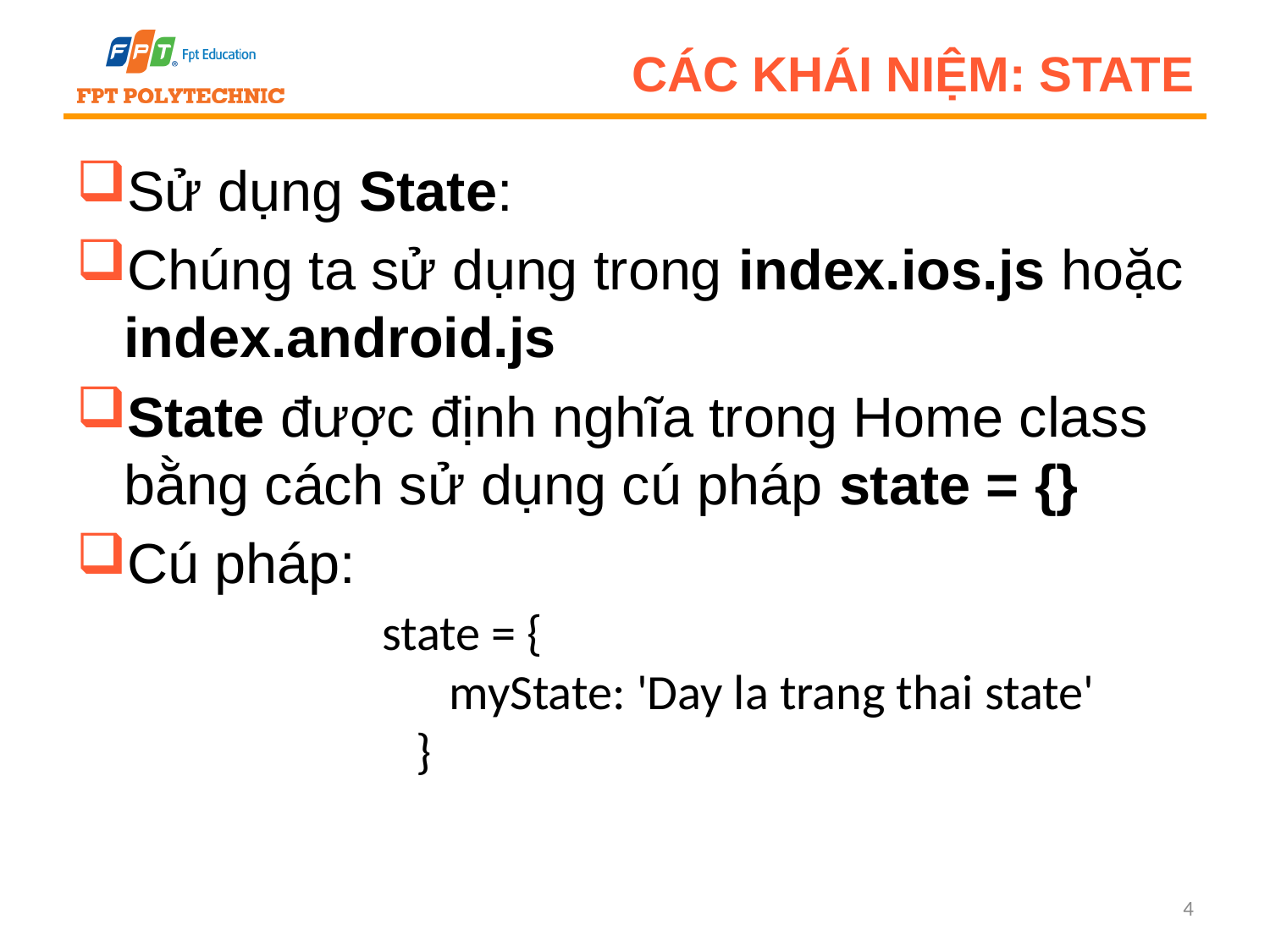

# Các khái niệm: State
Sử dụng State:
Chúng ta sử dụng trong index.ios.js hoặc index.android.js
State được định nghĩa trong Home class bằng cách sử dụng cú pháp state = {}
Cú pháp:

state = {
      myState: 'Day la trang thai state'
   }
4